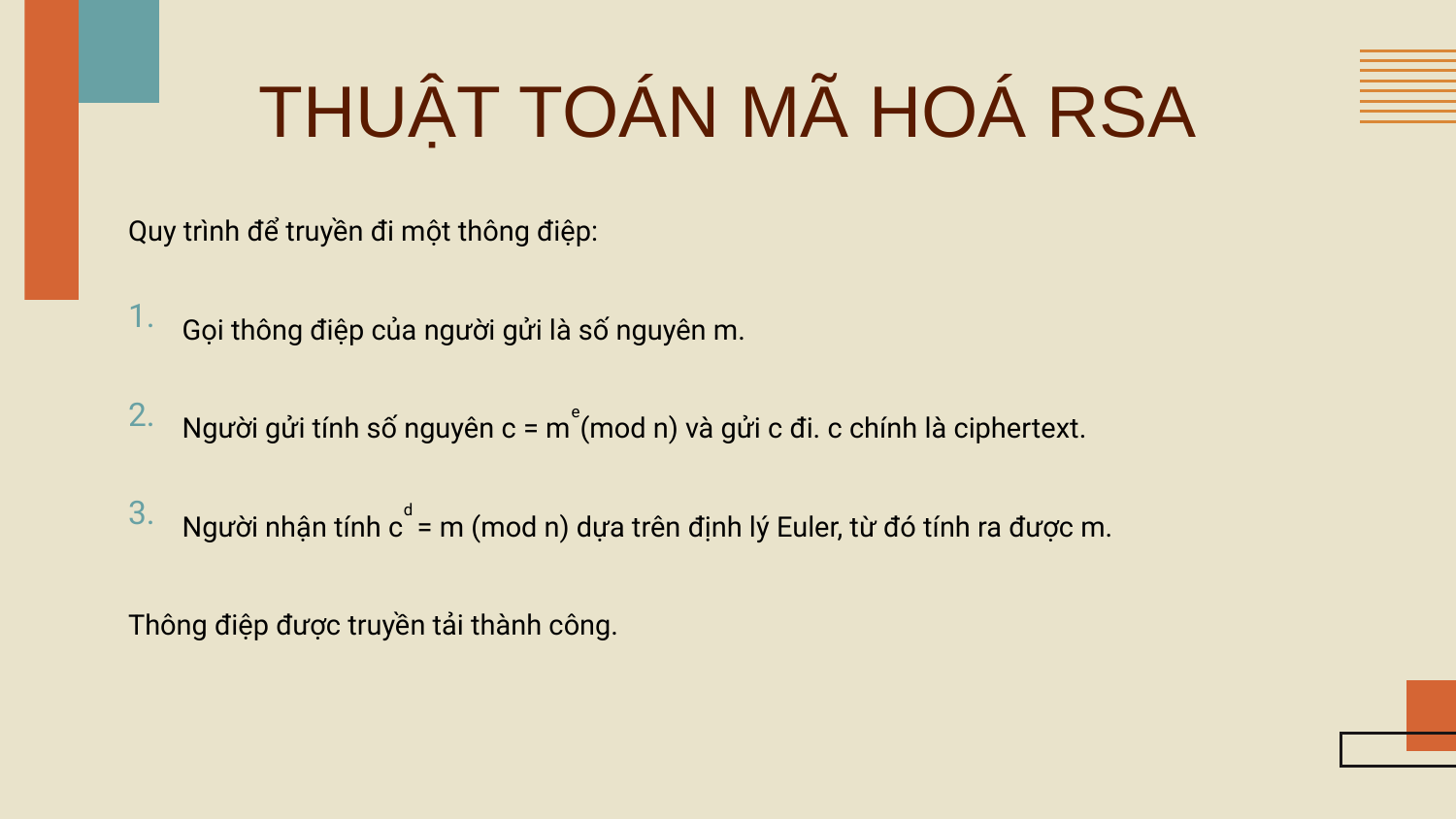

# THUẬT TOÁN MÃ HOÁ RSA
Quy trình để truyền đi một thông điệp:
Gọi thông điệp của người gửi là số nguyên m.
Người gửi tính số nguyên c = me(mod n) và gửi c đi. c chính là ciphertext.
Người nhận tính cd = m (mod n) dựa trên định lý Euler, từ đó tính ra được m.
Thông điệp được truyền tải thành công.